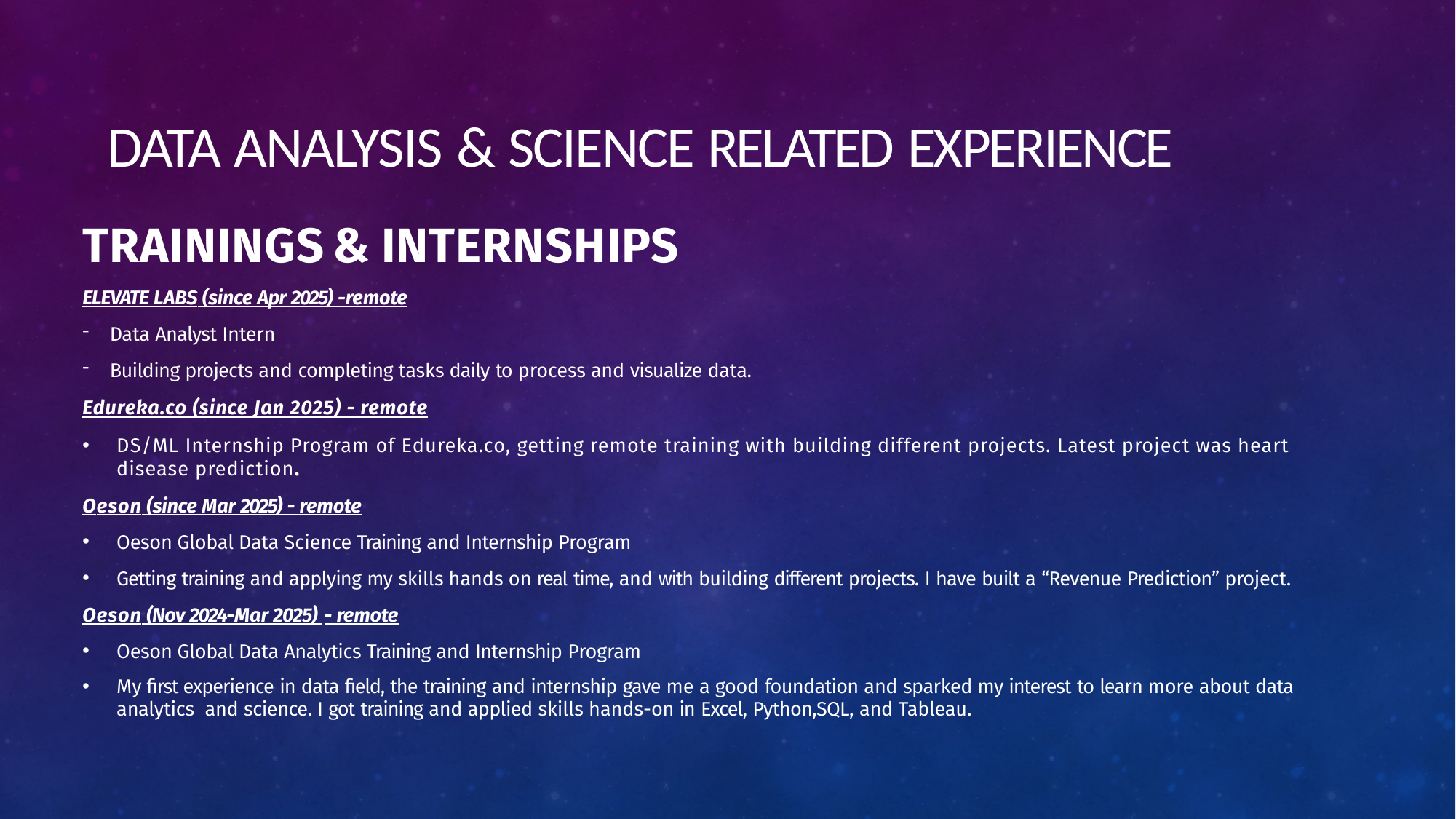

# Data Analysis &Science Related Experience
TRAININGS & INTERNSHIPS
ELEVATE LABS (since Apr 2025) -remote
Data Analyst Intern
Building projects and completing tasks daily to process and visualize data.
Edureka.co (since Jan 2025) - remote
DS/ML Internship Program of Edureka.co, getting remote training with building different projects. Latest project was heart disease prediction.
Oeson (since Mar 2025) - remote
Oeson Global Data Science Training and Internship Program
Getting training and applying my skills hands on real time, and with building different projects. I have built a “Revenue Prediction” project.
Oeson (Nov 2024-Mar 2025) - remote
Oeson Global Data Analytics Training and Internship Program
My first experience in data field, the training and internship gave me a good foundation and sparked my interest to learn more about data analytics  and science. I got training and applied skills hands-on in Excel, Python,SQL, and Tableau.